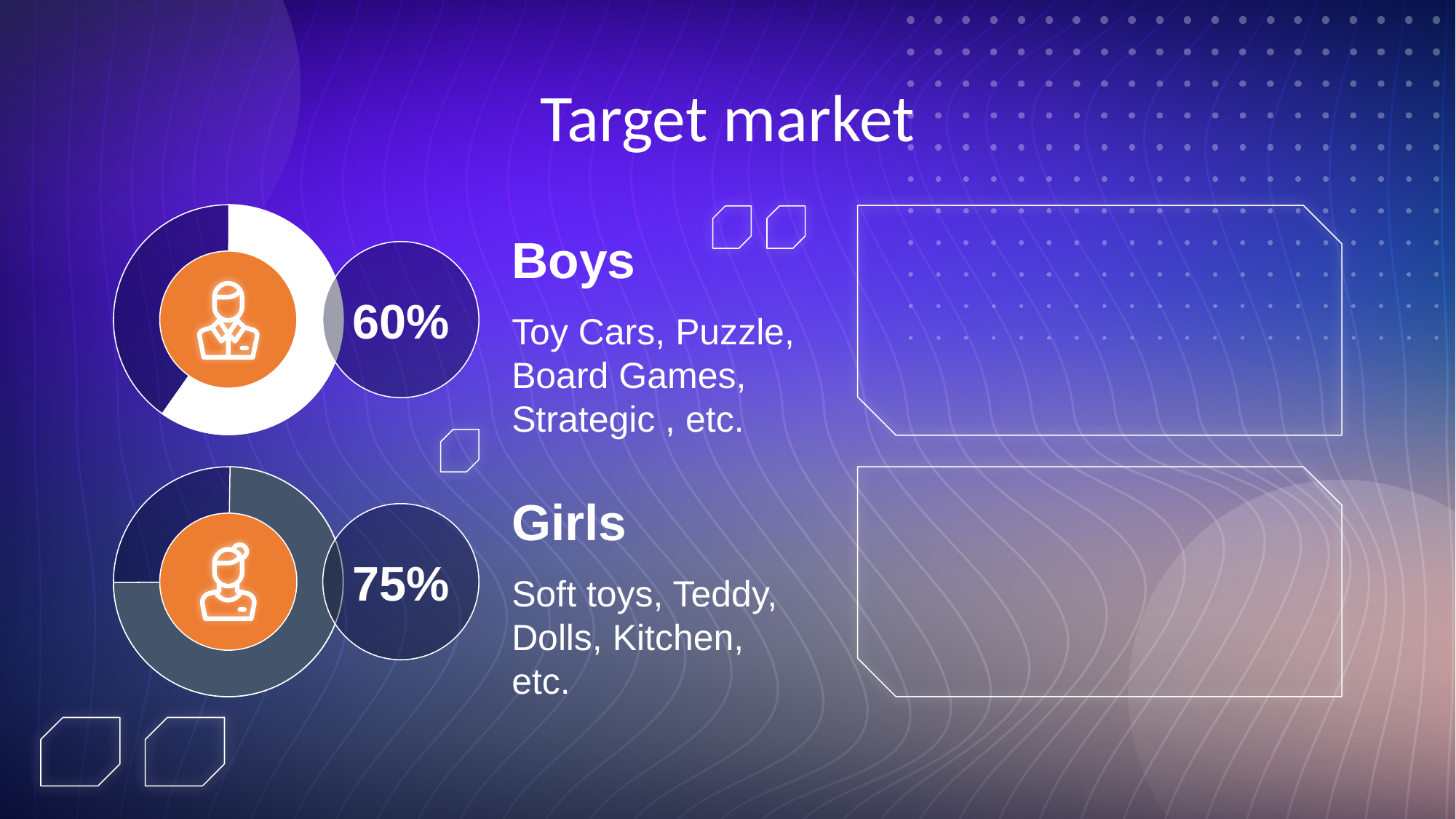

# Target market

Boys

60%

Toy Cars, Puzzle, Board Games, Strategic , etc.

Girls

75%
Soft toys, Teddy, Dolls, Kitchen, etc.